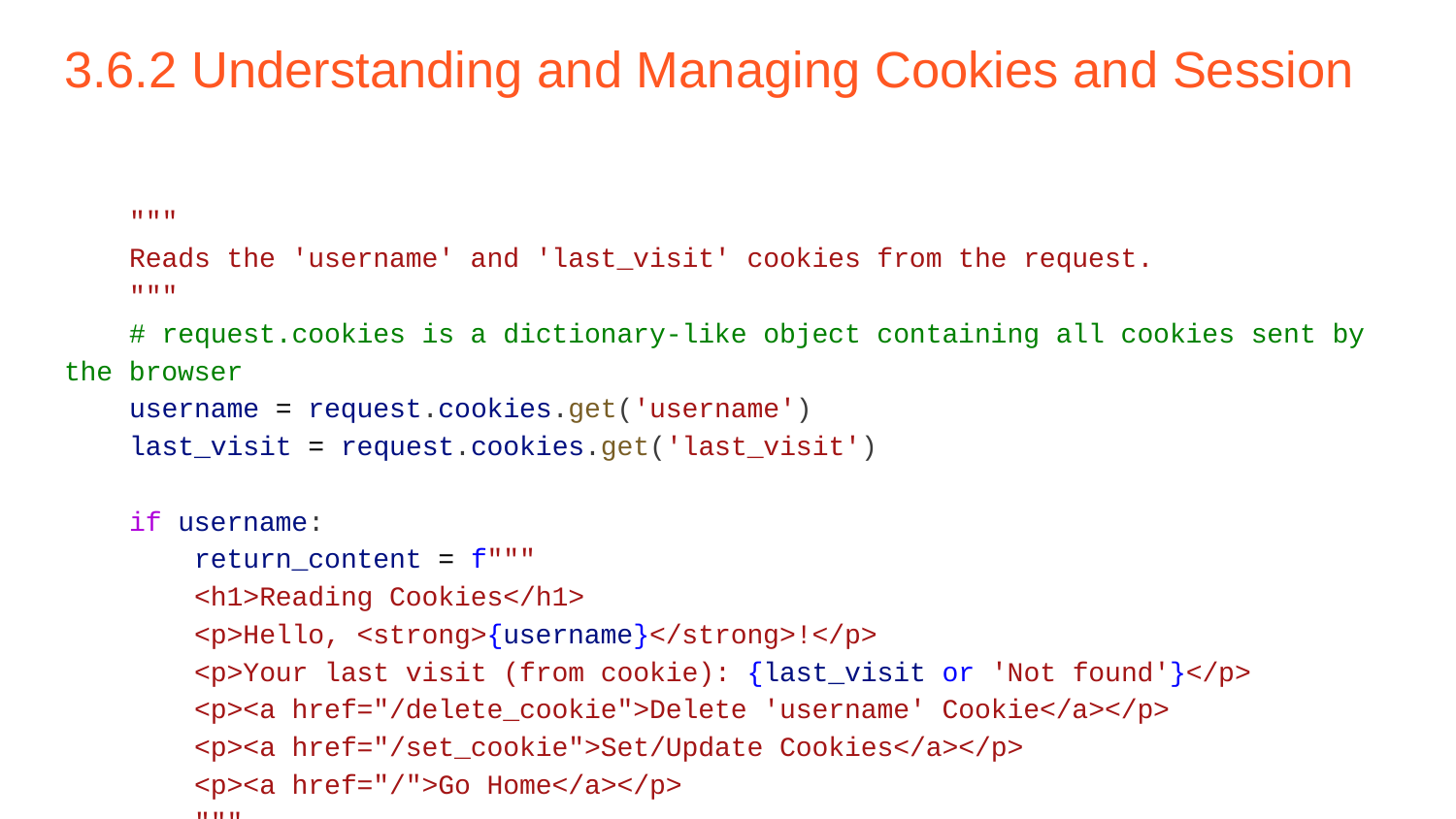

# 3.6.2 Understanding and Managing Cookies and Session
    """
    Reads the 'username' and 'last_visit' cookies from the request.
    """
    # request.cookies is a dictionary-like object containing all cookies sent by the browser
    username = request.cookies.get('username')
    last_visit = request.cookies.get('last_visit')

    if username:
        return_content = f"""
        <h1>Reading Cookies</h1>
        <p>Hello, <strong>{username}</strong>!</p>
        <p>Your last visit (from cookie): {last_visit or 'Not found'}</p>
        <p><a href="/delete_cookie">Delete 'username' Cookie</a></p>
        <p><a href="/set_cookie">Set/Update Cookies</a></p>
        <p><a href="/">Go Home</a></p>
        """